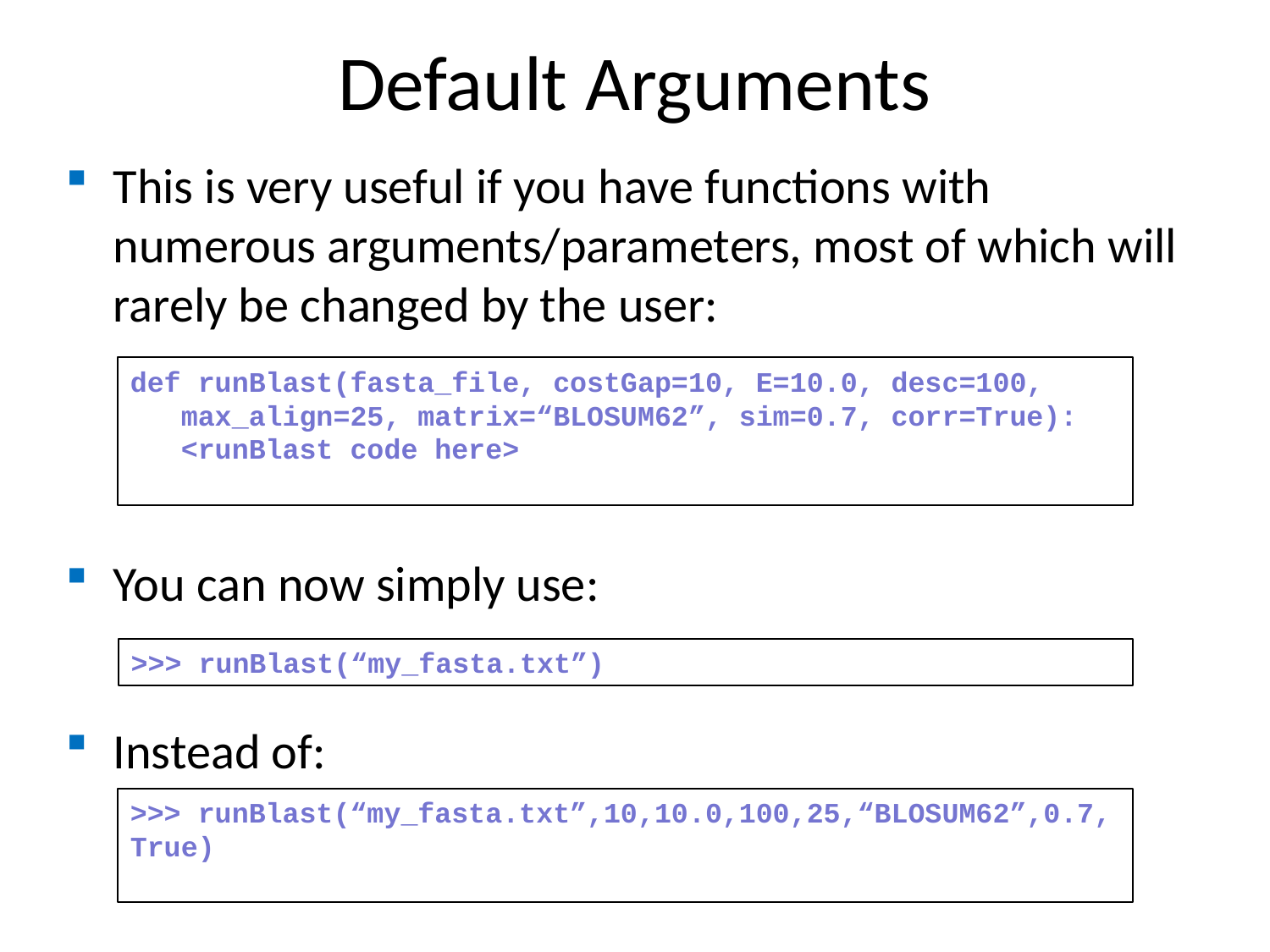

Default Arguments
This is very useful if you have functions with numerous arguments/parameters, most of which will rarely be changed by the user:

You can now simply use:

Instead of:

def runBlast(fasta_file, costGap=10, E=10.0, desc=100,
   max_align=25, matrix=“BLOSUM62”, sim=0.7, corr=True):
   <runBlast code here>

>>> runBlast(“my_fasta.txt”)
>>> runBlast(“my_fasta.txt”,10,10.0,100,25,“BLOSUM62”,0.7, True)